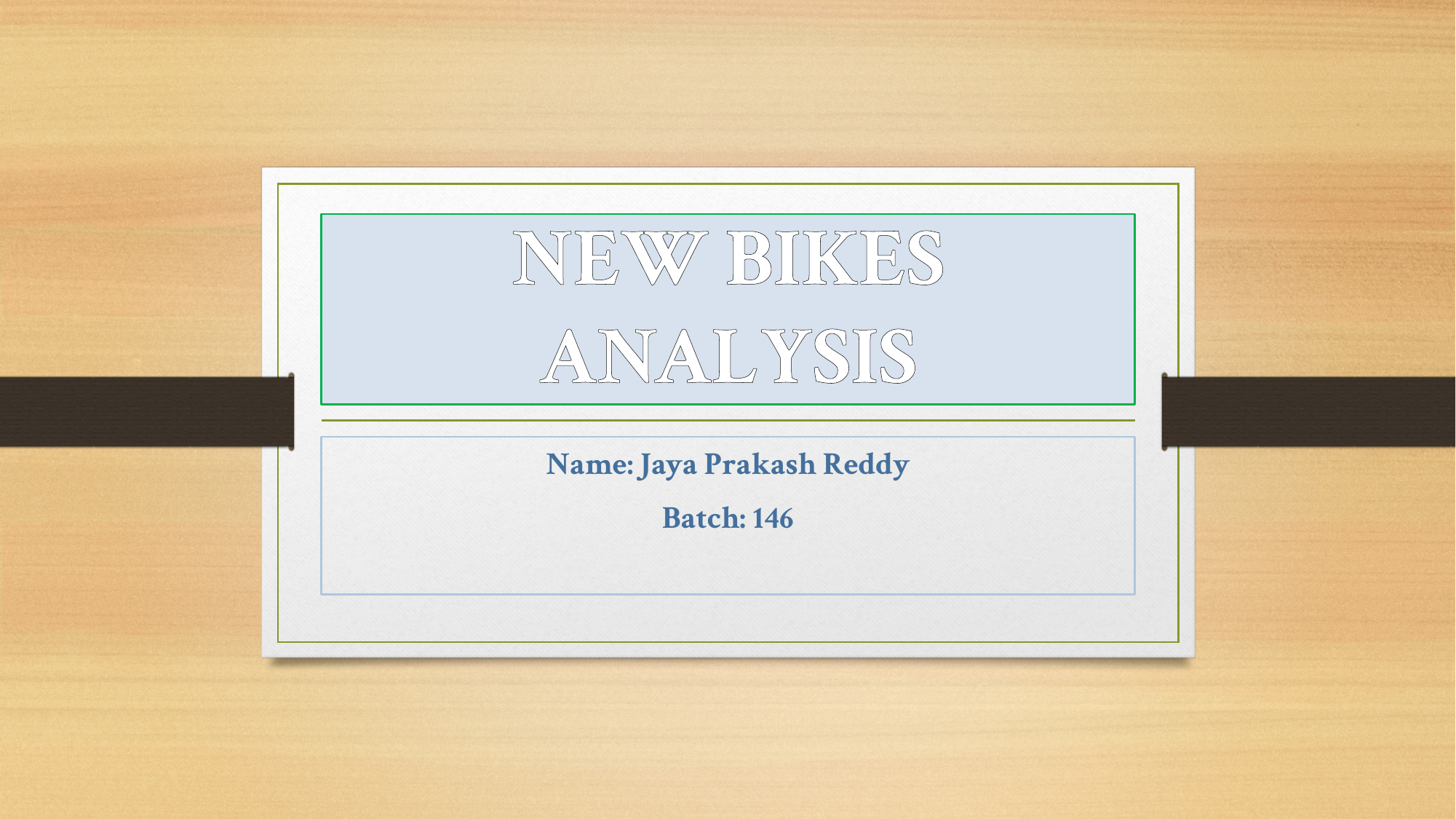

# NEW BIKES ANALYSIS
Name: Jaya Prakash Reddy
Batch: 146